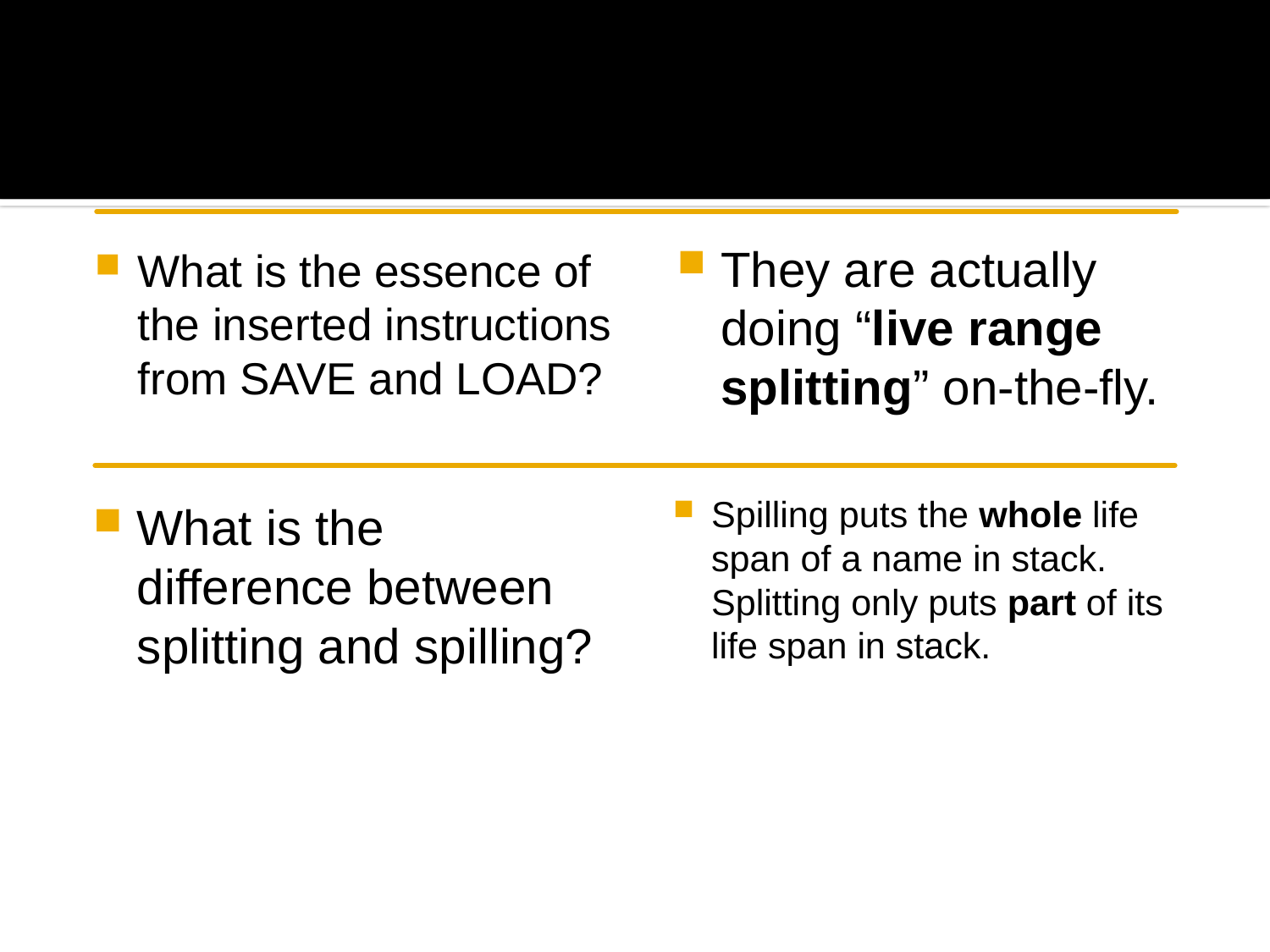

#
They are actually doing “live range splitting” on-the-fly.
What is the essence of the inserted instructions from SAVE and LOAD?
Spilling puts the whole life span of a name in stack. Splitting only puts part of its life span in stack.
What is the difference between splitting and spilling?